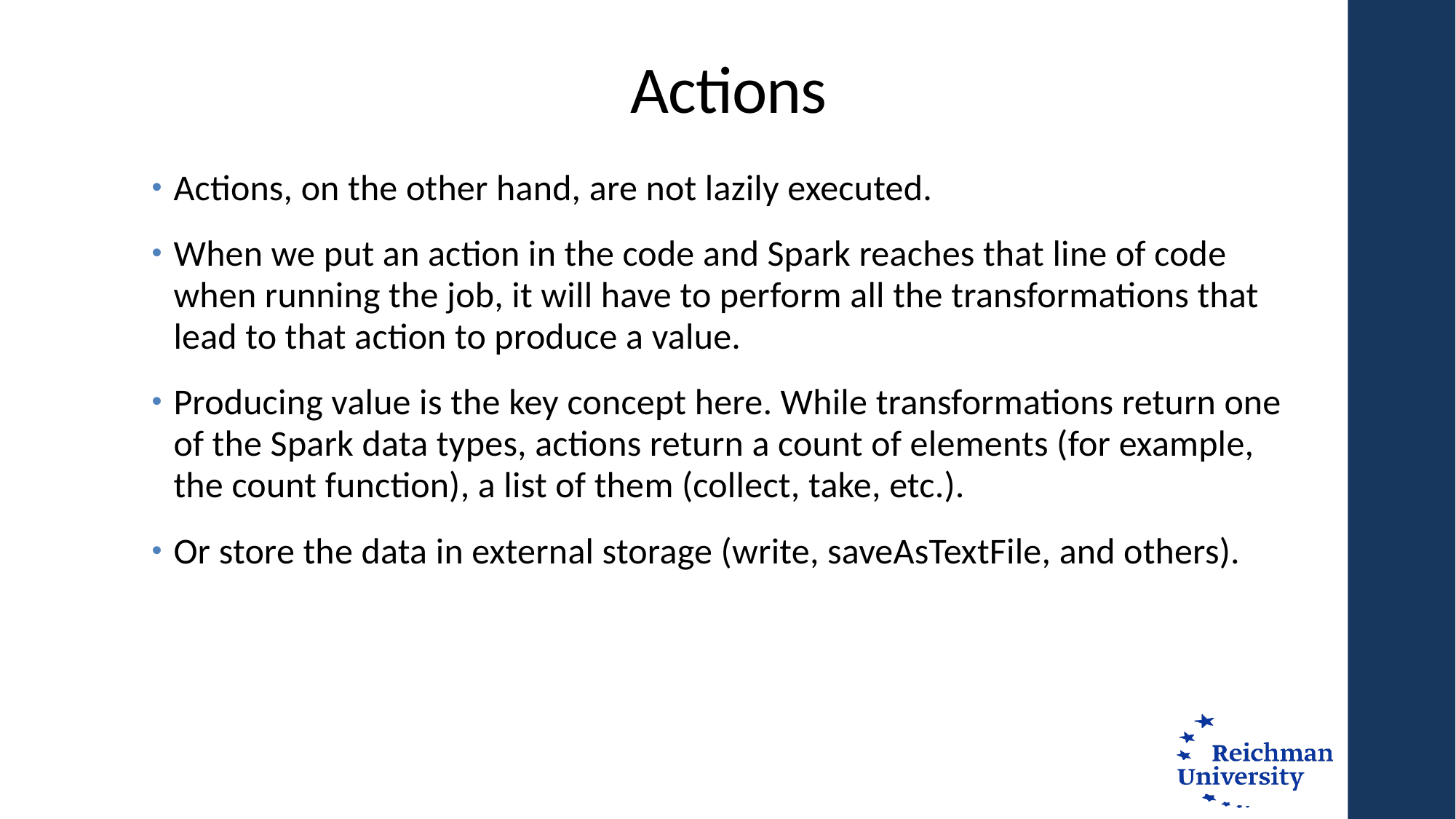

# Actions
Actions, on the other hand, are not lazily executed.
When we put an action in the code and Spark reaches that line of code when running the job, it will have to perform all the transformations that lead to that action to produce a value.
Producing value is the key concept here. While transformations return one of the Spark data types, actions return a count of elements (for example, the count function), a list of them (collect, take, etc.).
Or store the data in external storage (write, saveAsTextFile, and others).
39